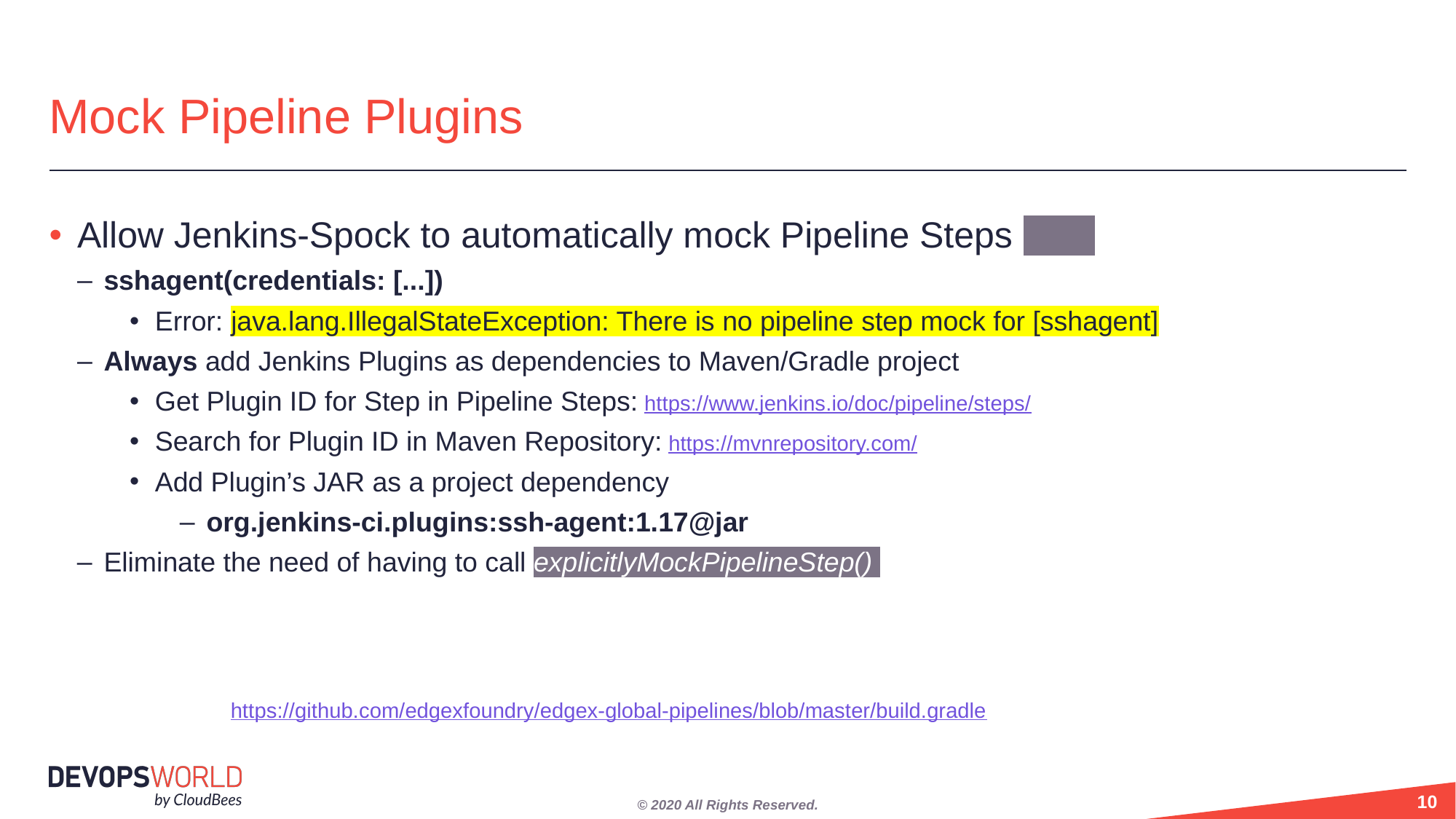

# Mock Pipeline Plugins
Allow Jenkins-Spock to automatically mock Pipeline Steps
sshagent(credentials: [...])
Error: java.lang.IllegalStateException: There is no pipeline step mock for [sshagent]
Always add Jenkins Plugins as dependencies to Maven/Gradle project
Get Plugin ID for Step in Pipeline Steps: https://www.jenkins.io/doc/pipeline/steps/
Search for Plugin ID in Maven Repository: https://mvnrepository.com/
Add Plugin’s JAR as a project dependency
org.jenkins-ci.plugins:ssh-agent:1.17@jar
Eliminate the need of having to call explicitlyMockPipelineStep()

https://github.com/edgexfoundry/edgex-global-pipelines/blob/master/build.gradle